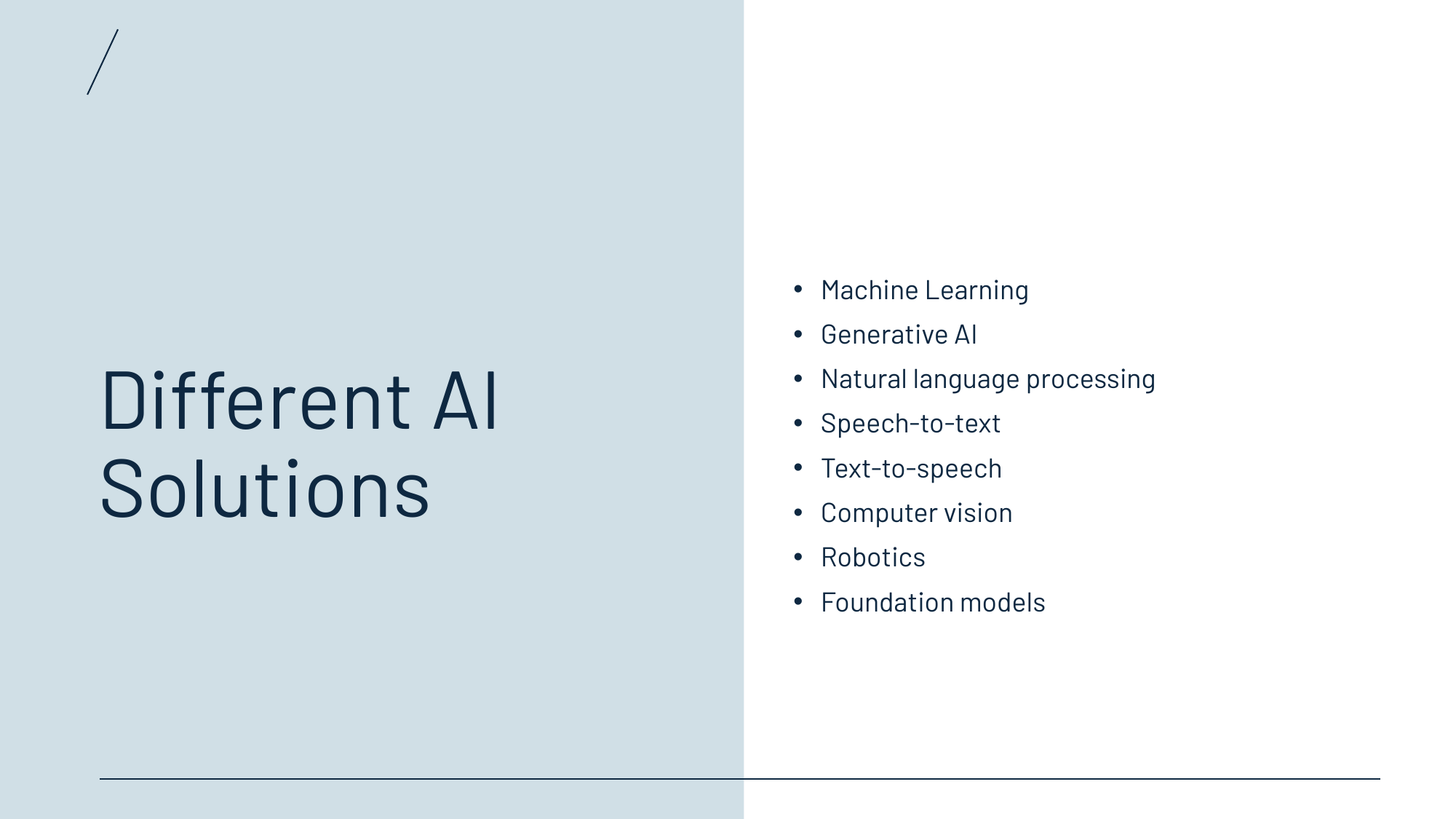

# Different AI Solutions
Machine Learning
Generative AI
Natural language processing
Speech-to-text
Text-to-speech
Computer vision
Robotics
Foundation models